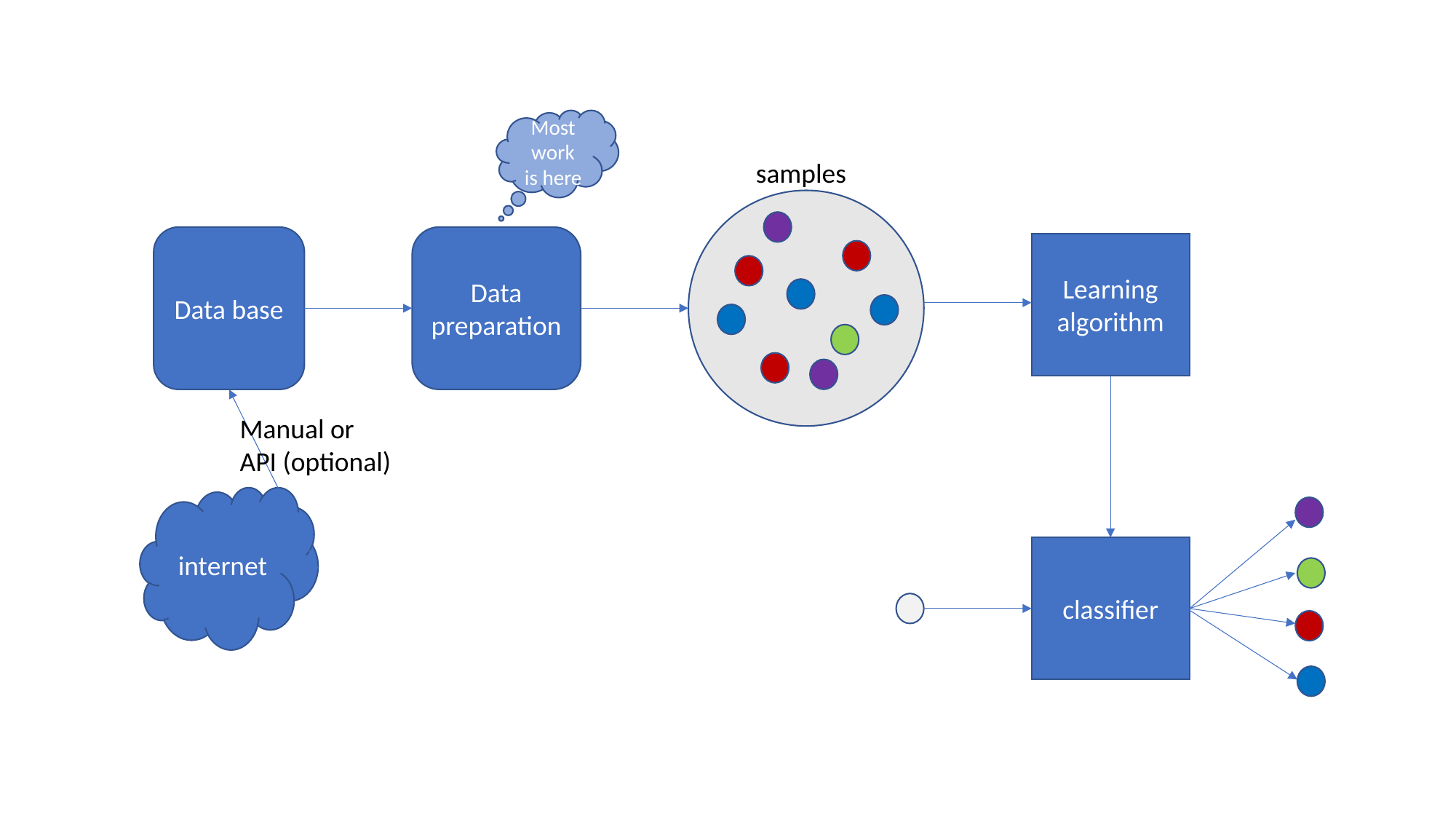

Most work is here
samples

Data base
Data preparation
Learning algorithm

Manual or
API (optional)
internet

classifier